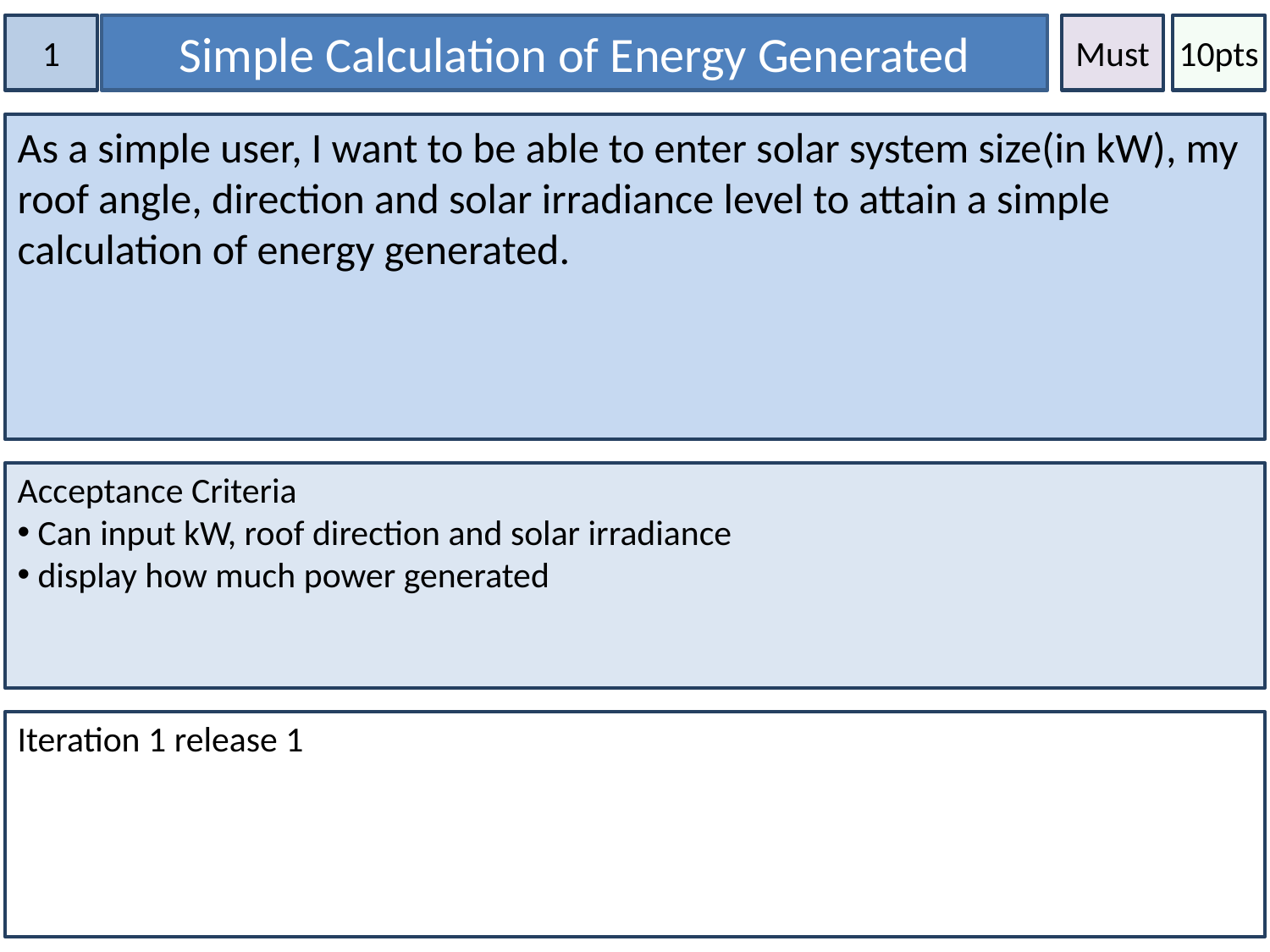

1
Simple Calculation of Energy Generated
Must
10pts
As a simple user, I want to be able to enter solar system size(in kW), my roof angle, direction and solar irradiance level to attain a simple calculation of energy generated.

Acceptance Criteria
 Can input kW, roof direction and solar irradiance
 display how much power generated

Iteration 1 release 1